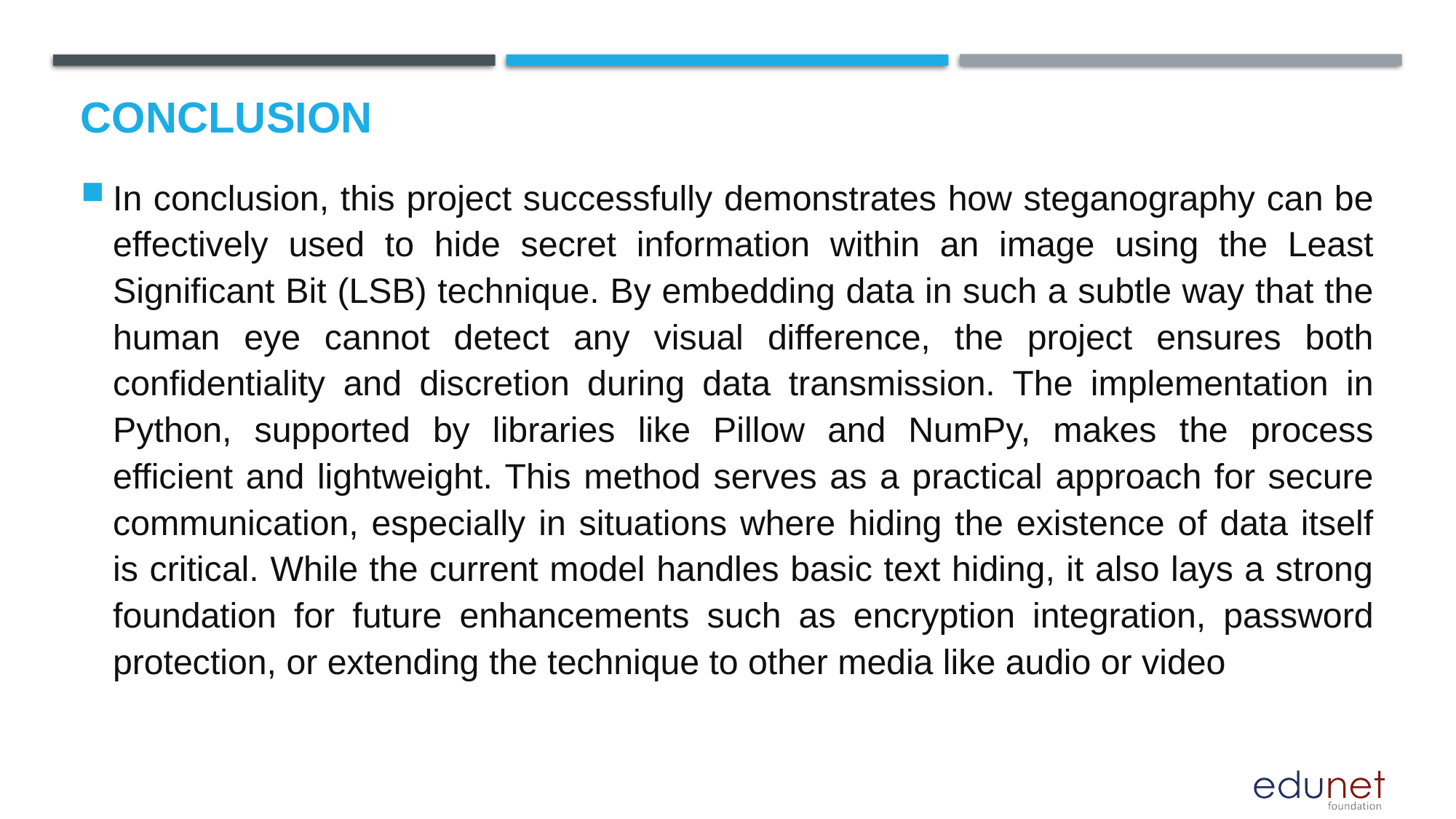

# Conclusion
In conclusion, this project successfully demonstrates how steganography can be effectively used to hide secret information within an image using the Least Significant Bit (LSB) technique. By embedding data in such a subtle way that the human eye cannot detect any visual difference, the project ensures both confidentiality and discretion during data transmission. The implementation in Python, supported by libraries like Pillow and NumPy, makes the process efficient and lightweight. This method serves as a practical approach for secure communication, especially in situations where hiding the existence of data itself is critical. While the current model handles basic text hiding, it also lays a strong foundation for future enhancements such as encryption integration, password protection, or extending the technique to other media like audio or video